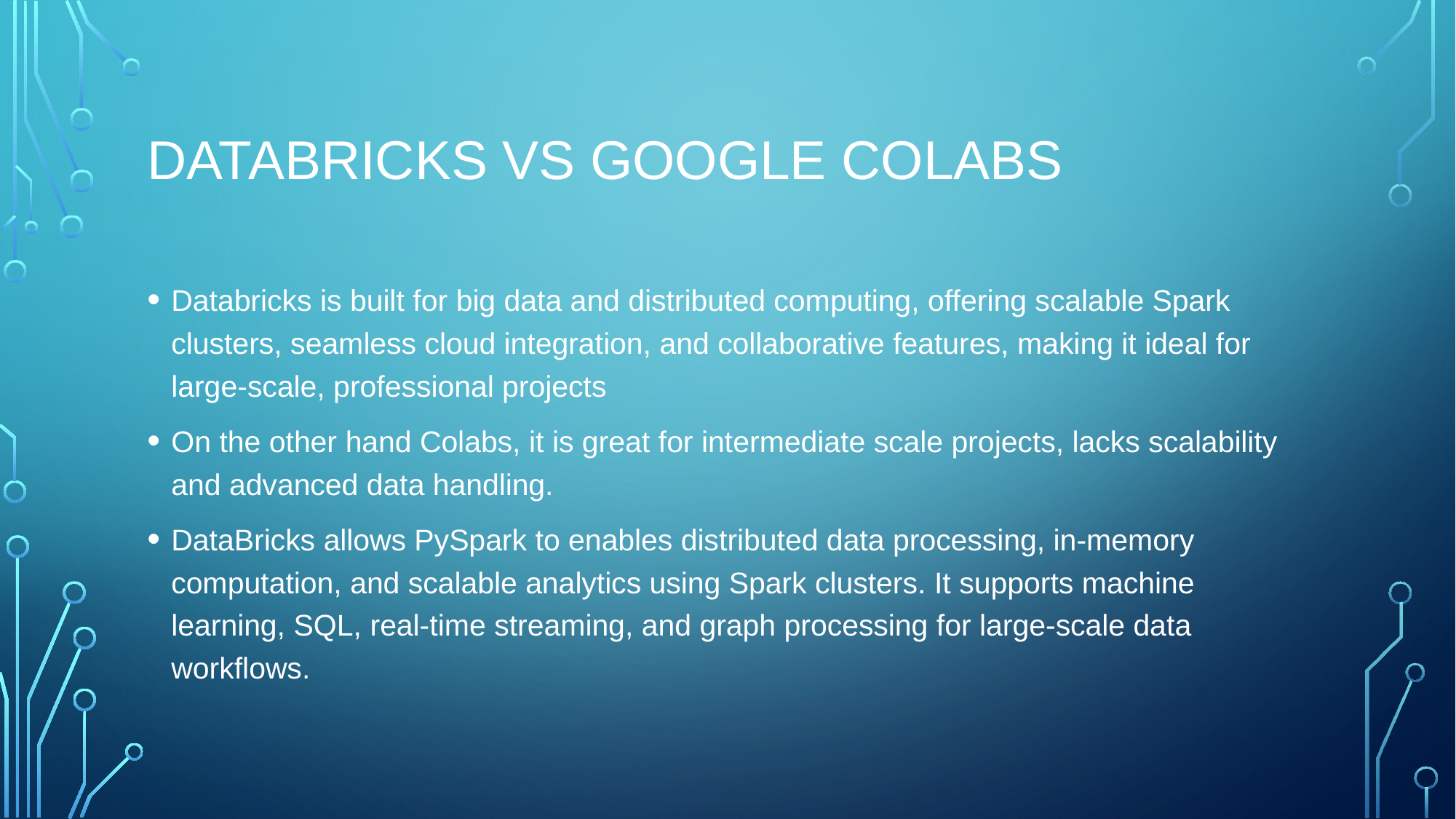

# DataBricks vs Google Colabs
Databricks is built for big data and distributed computing, offering scalable Spark clusters, seamless cloud integration, and collaborative features, making it ideal for large-scale, professional projects
On the other hand Colabs, it is great for intermediate scale projects, lacks scalability and advanced data handling.
DataBricks allows PySpark to enables distributed data processing, in-memory computation, and scalable analytics using Spark clusters. It supports machine learning, SQL, real-time streaming, and graph processing for large-scale data workflows.